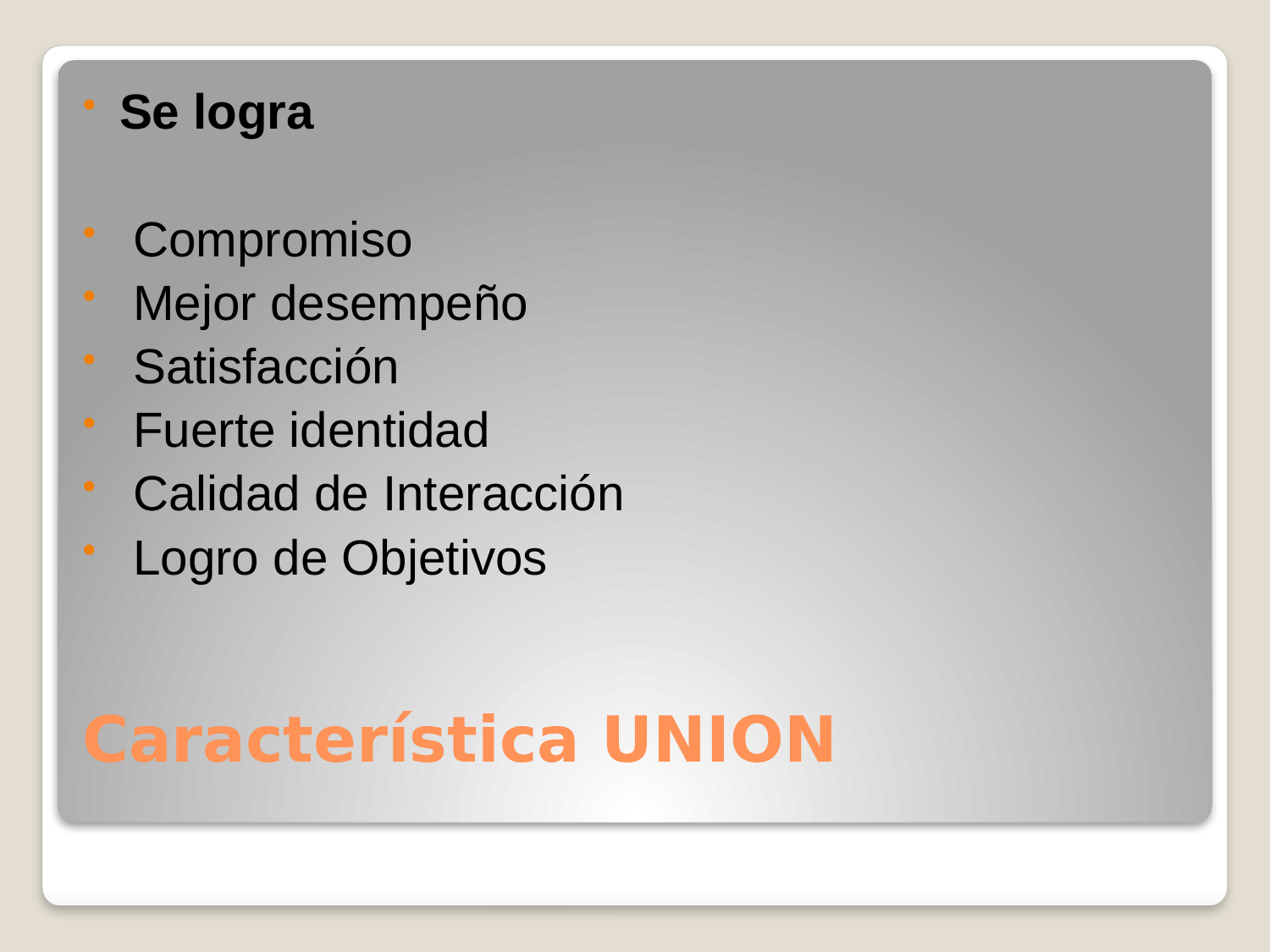

Se logra

 Compromiso
 Mejor desempeño
 Satisfacción
 Fuerte identidad
 Calidad de Interacción
 Logro de Objetivos

# Característica UNION